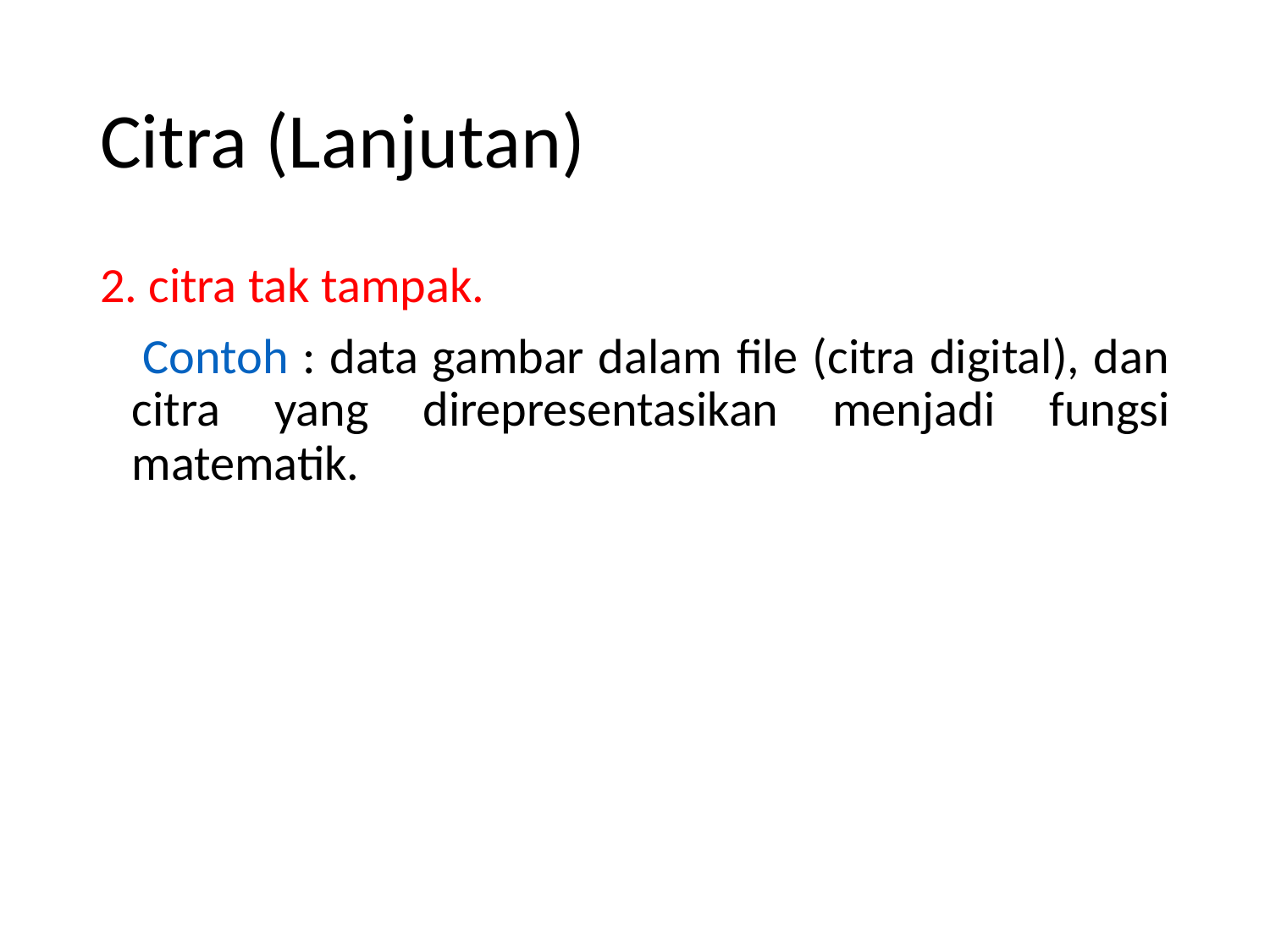

# Citra (Lanjutan)
2. citra tak tampak.
   Contoh : data gambar dalam file (citra digital), dan citra yang direpresentasikan menjadi fungsi matematik.